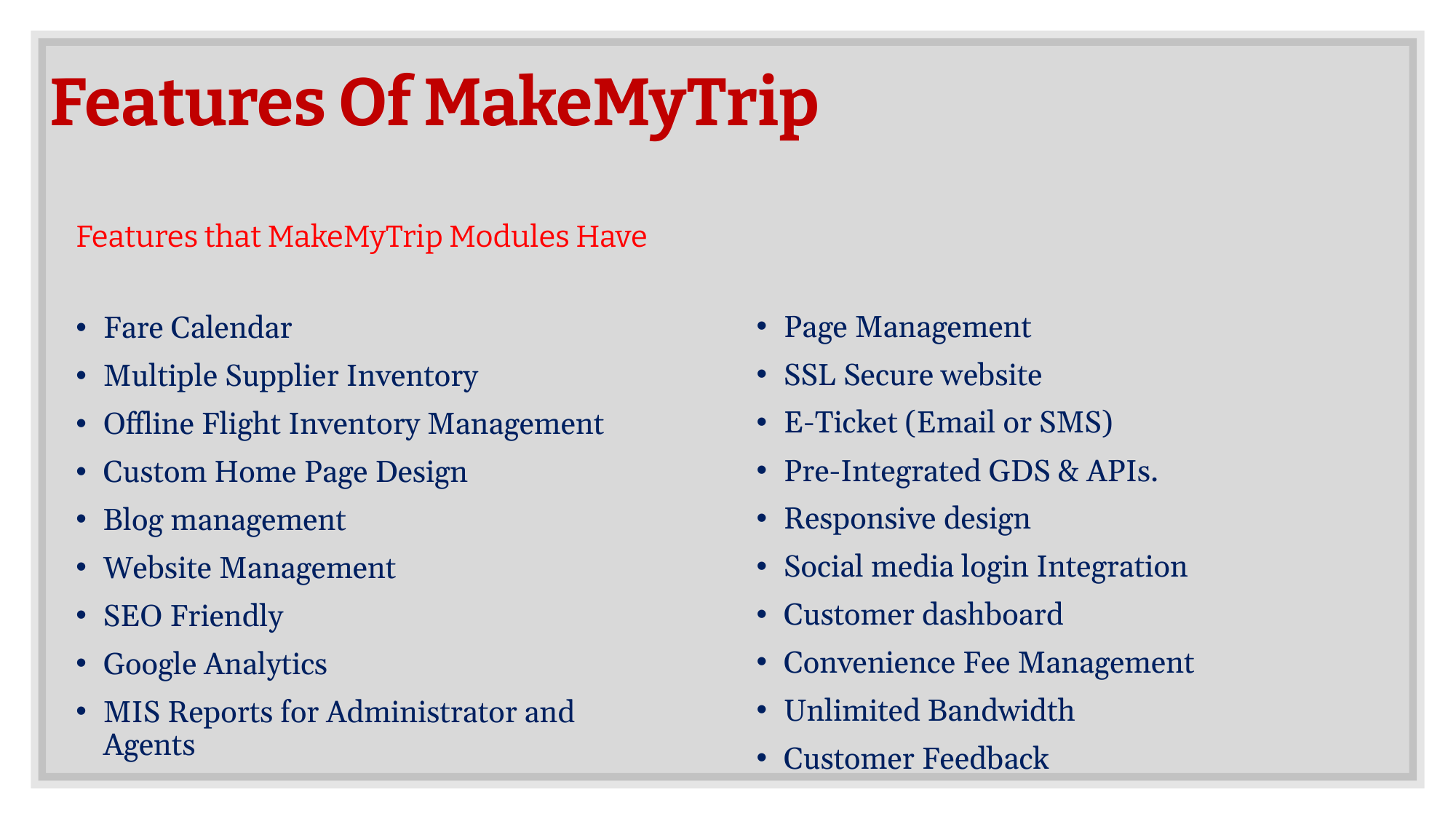

# Features Of MakeMyTrip

Features that MakeMyTrip Modules Have

Fare Calendar
Multiple Supplier Inventory
Offline Flight Inventory Management
Custom Home Page Design
Blog management
Website Management
SEO Friendly
Google Analytics
MIS Reports for Administrator and Agents

Page Management
SSL Secure website
E-Ticket (Email or SMS)
Pre-Integrated GDS & APIs.
Responsive design
Social media login Integration
Customer dashboard
Convenience Fee Management
Unlimited Bandwidth
Customer Feedback